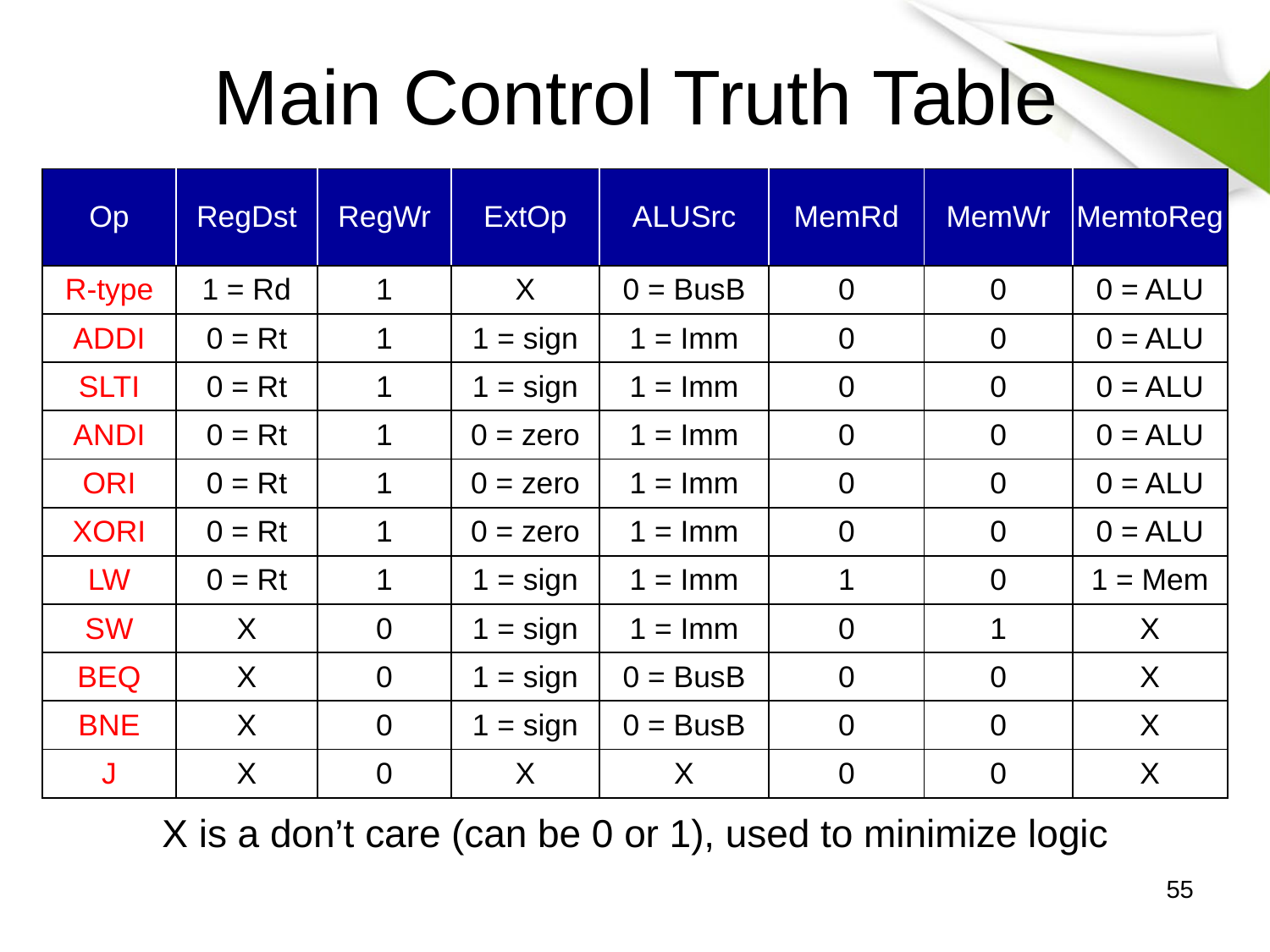

# Main Control Truth Table
| Op | RegDst | RegWr | ExtOp | ALUSrc | MemRd | MemWr | MemtoReg |
| --- | --- | --- | --- | --- | --- | --- | --- |
| R-type | 1 = Rd | 1 | X | 0 = BusB | 0 | 0 | 0 = ALU |
| ADDI | 0 = Rt | 1 | 1 = sign | 1 = Imm | 0 | 0 | 0 = ALU |
| SLTI | 0 = Rt | 1 | 1 = sign | 1 = Imm | 0 | 0 | 0 = ALU |
| ANDI | 0 = Rt | 1 | 0 = zero | 1 = Imm | 0 | 0 | 0 = ALU |
| ORI | 0 = Rt | 1 | 0 = zero | 1 = Imm | 0 | 0 | 0 = ALU |
| XORI | 0 = Rt | 1 | 0 = zero | 1 = Imm | 0 | 0 | 0 = ALU |
| LW | 0 = Rt | 1 | 1 = sign | 1 = Imm | 1 | 0 | 1 = Mem |
| SW | X | 0 | 1 = sign | 1 = Imm | 0 | 1 | X |
| BEQ | X | 0 | 1 = sign | 0 = BusB | 0 | 0 | X |
| BNE | X | 0 | 1 = sign | 0 = BusB | 0 | 0 | X |
| J | X | 0 | X | X | 0 | 0 | X |
X is a don’t care (can be 0 or 1), used to minimize logic
55